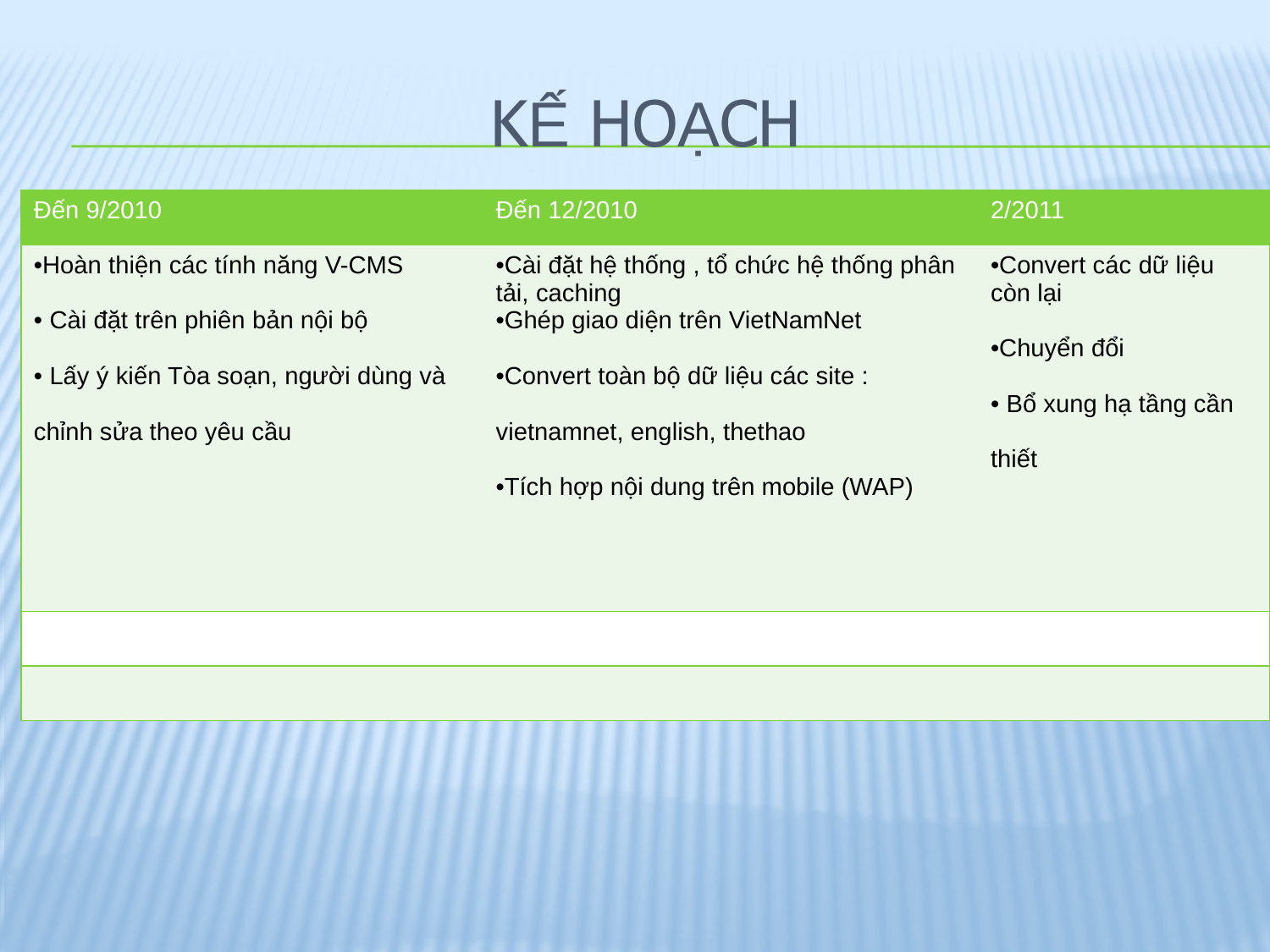

# KẾ HoẠCH
| Đến 9/2010 | Đến 12/2010 | 2/2011 |
| --- | --- | --- |
| Hoàn thiện các tính năng V-CMS Cài đặt trên phiên bản nội bộ Lấy ý kiến Tòa soạn, người dùng và chỉnh sửa theo yêu cầu | Cài đặt hệ thống , tổ chức hệ thống phân tải, caching Ghép giao diện trên VietNamNet Convert toàn bộ dữ liệu các site : vietnamnet, english, thethao Tích hợp nội dung trên mobile (WAP) | Convert các dữ liệu còn lại Chuyển đổi Bổ xung hạ tầng cần thiết |
|  |  |  |
|  |  |  |